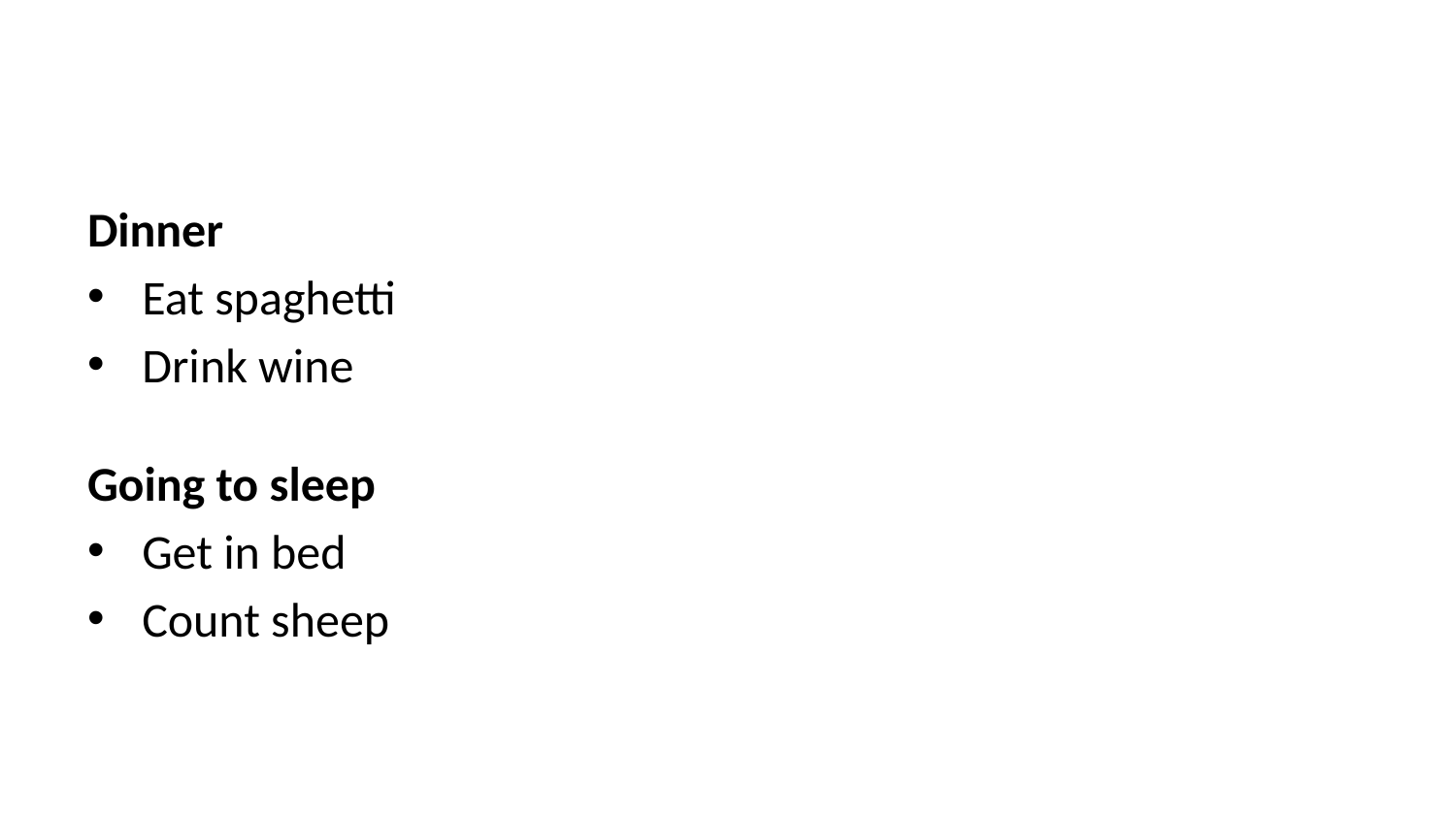

Dinner
Eat spaghetti
Drink wine
Going to sleep
Get in bed
Count sheep